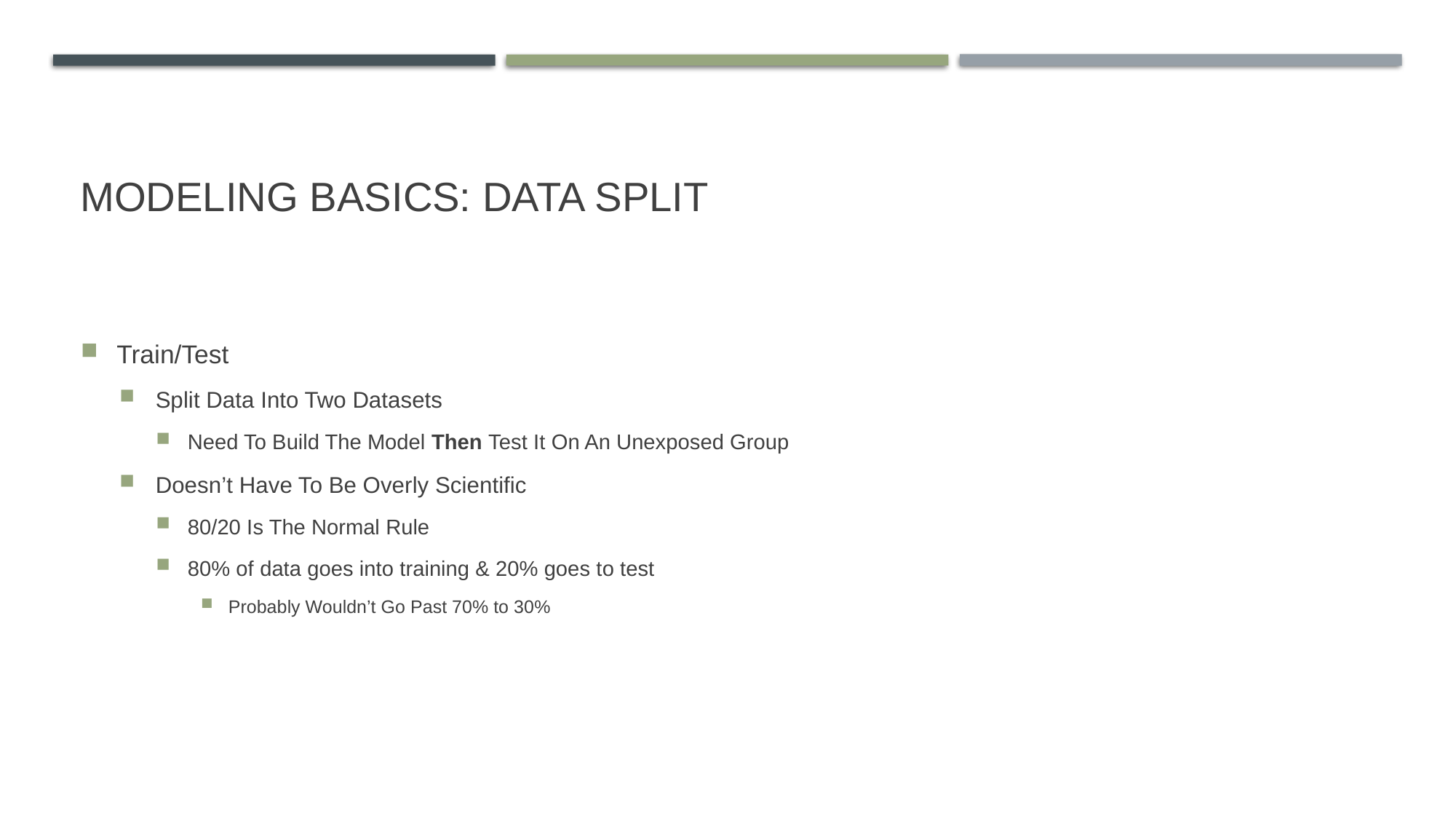

# Modeling Basics: Data Split
Train/Test
Split Data Into Two Datasets
Need To Build The Model Then Test It On An Unexposed Group
Doesn’t Have To Be Overly Scientific
80/20 Is The Normal Rule
80% of data goes into training & 20% goes to test
Probably Wouldn’t Go Past 70% to 30%